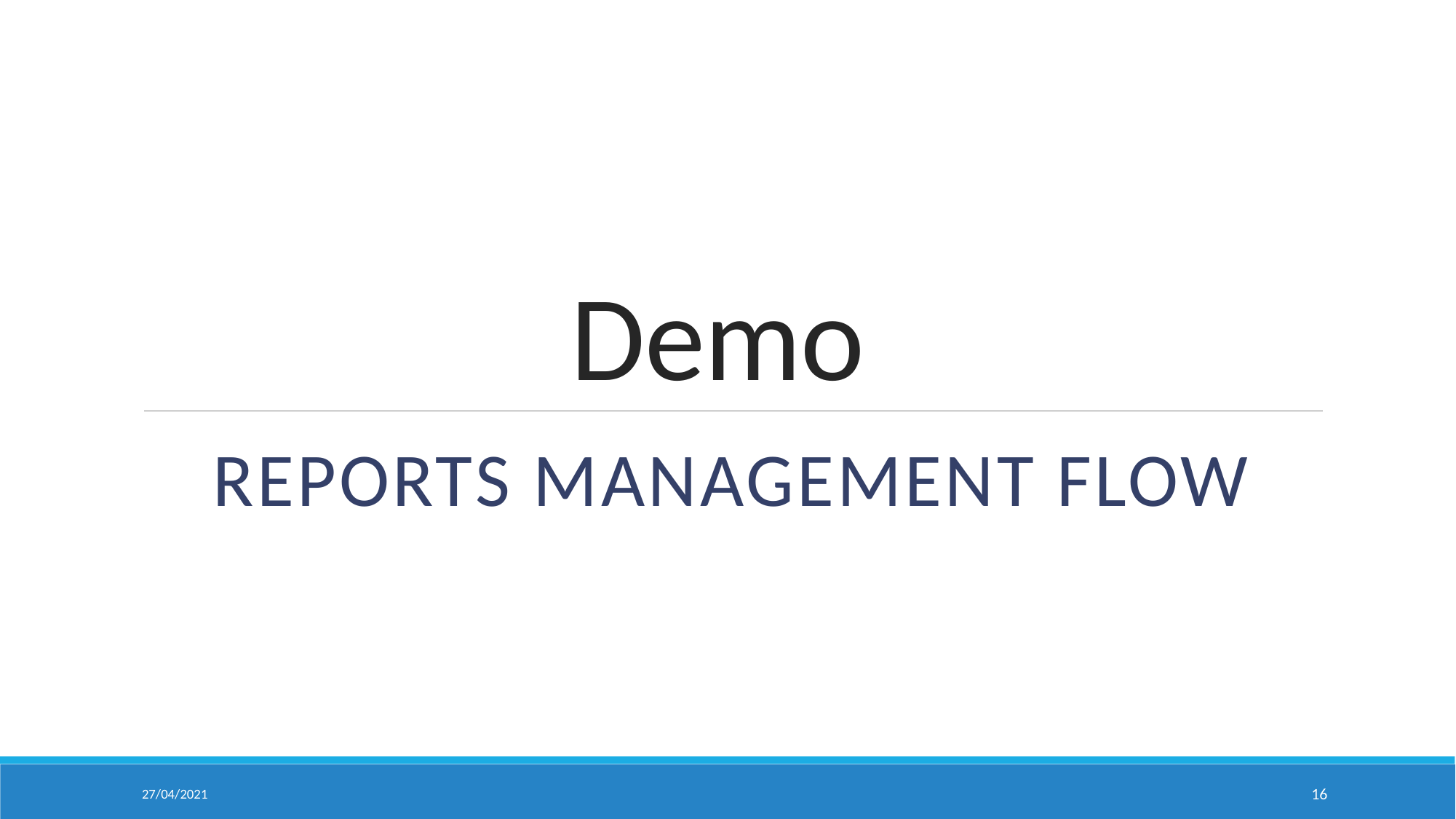

# Demo
reports Management flow
27/04/2021
16